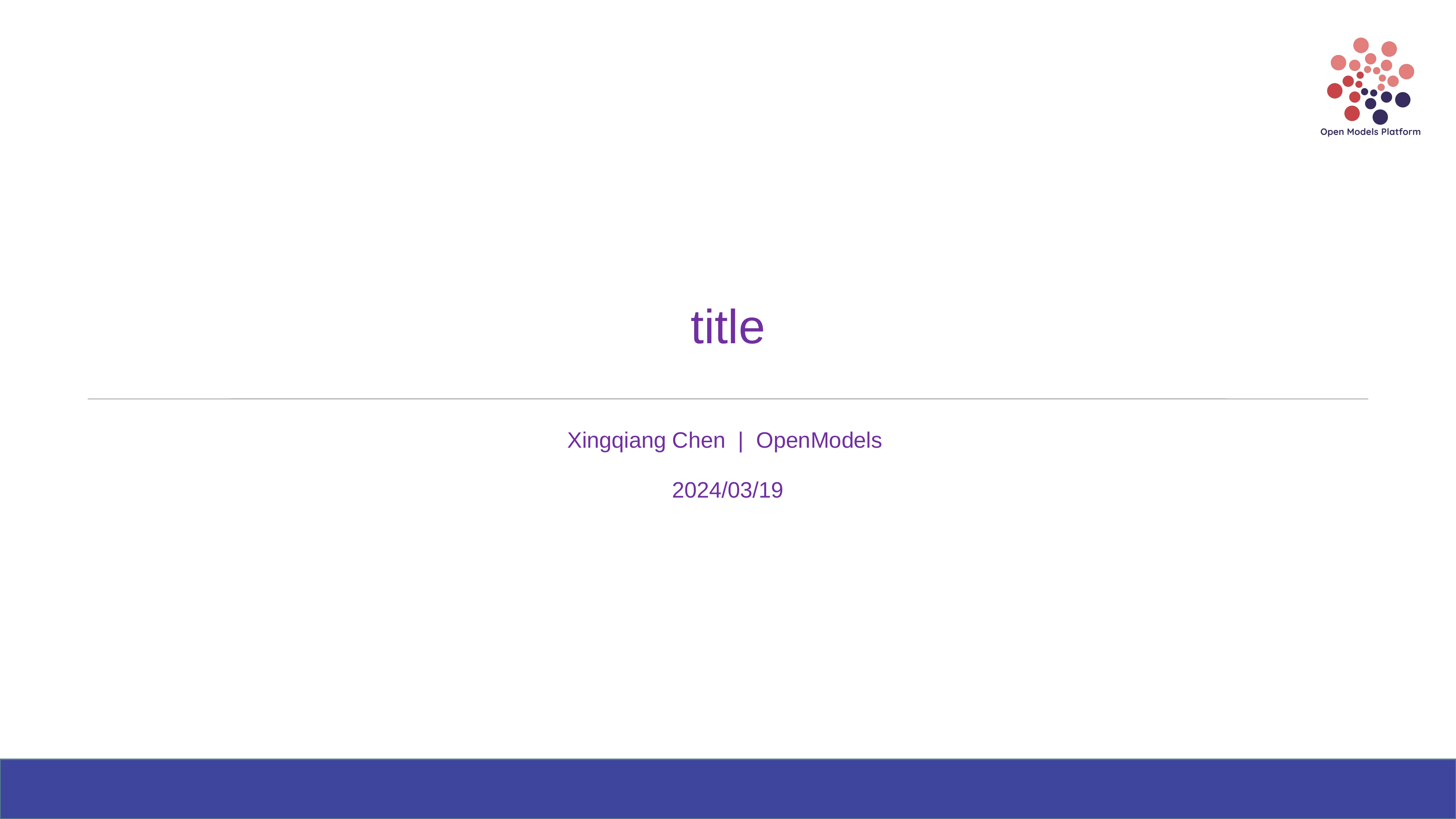

# title

Xingqiang Chen  |  OpenModels
2024/03/19